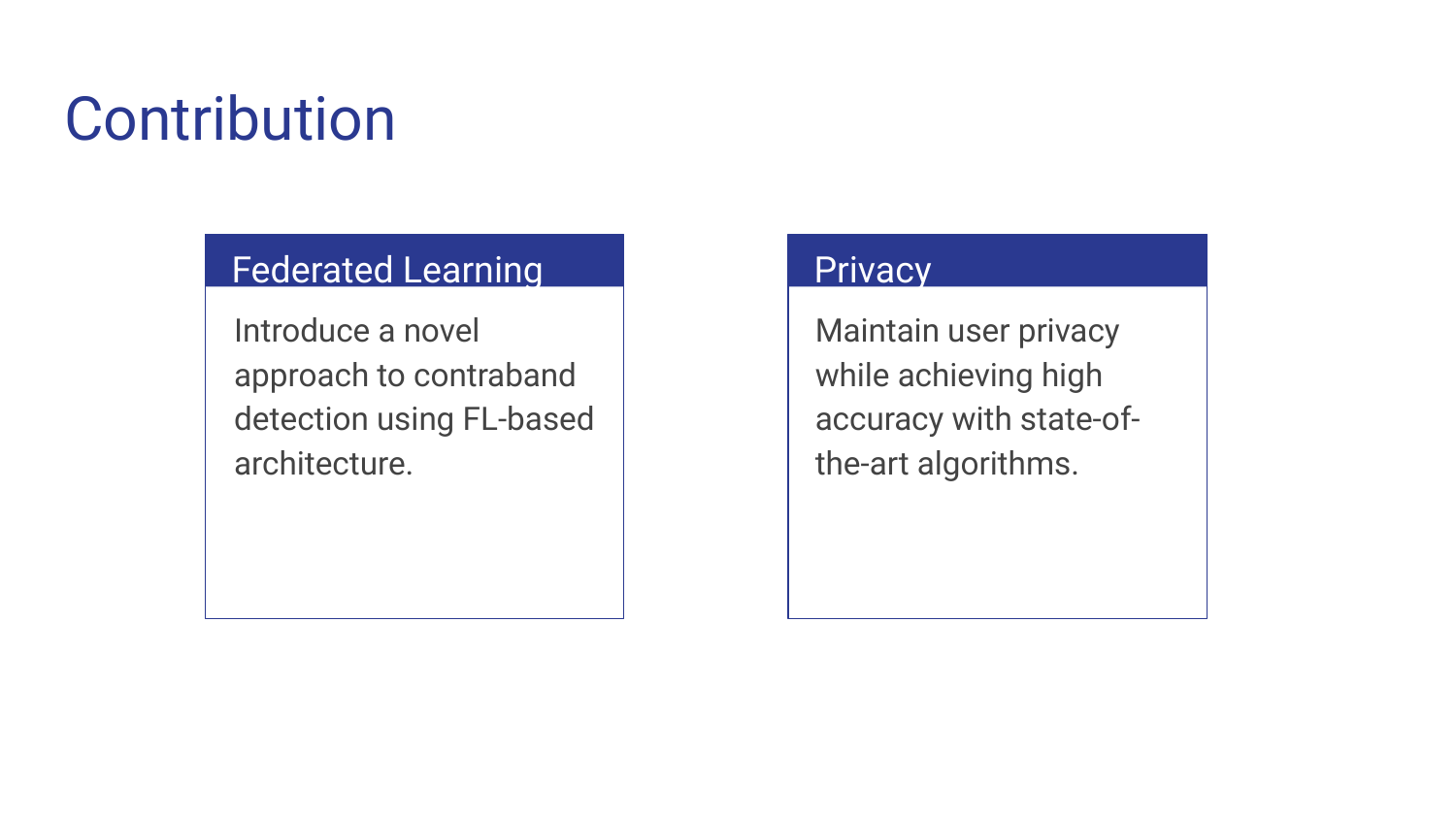

# Contribution
Federated Learning
Privacy

Introduce a novel approach to contraband detection using FL-based architecture.
Maintain user privacy while achieving high accuracy with state-of-the-art algorithms.